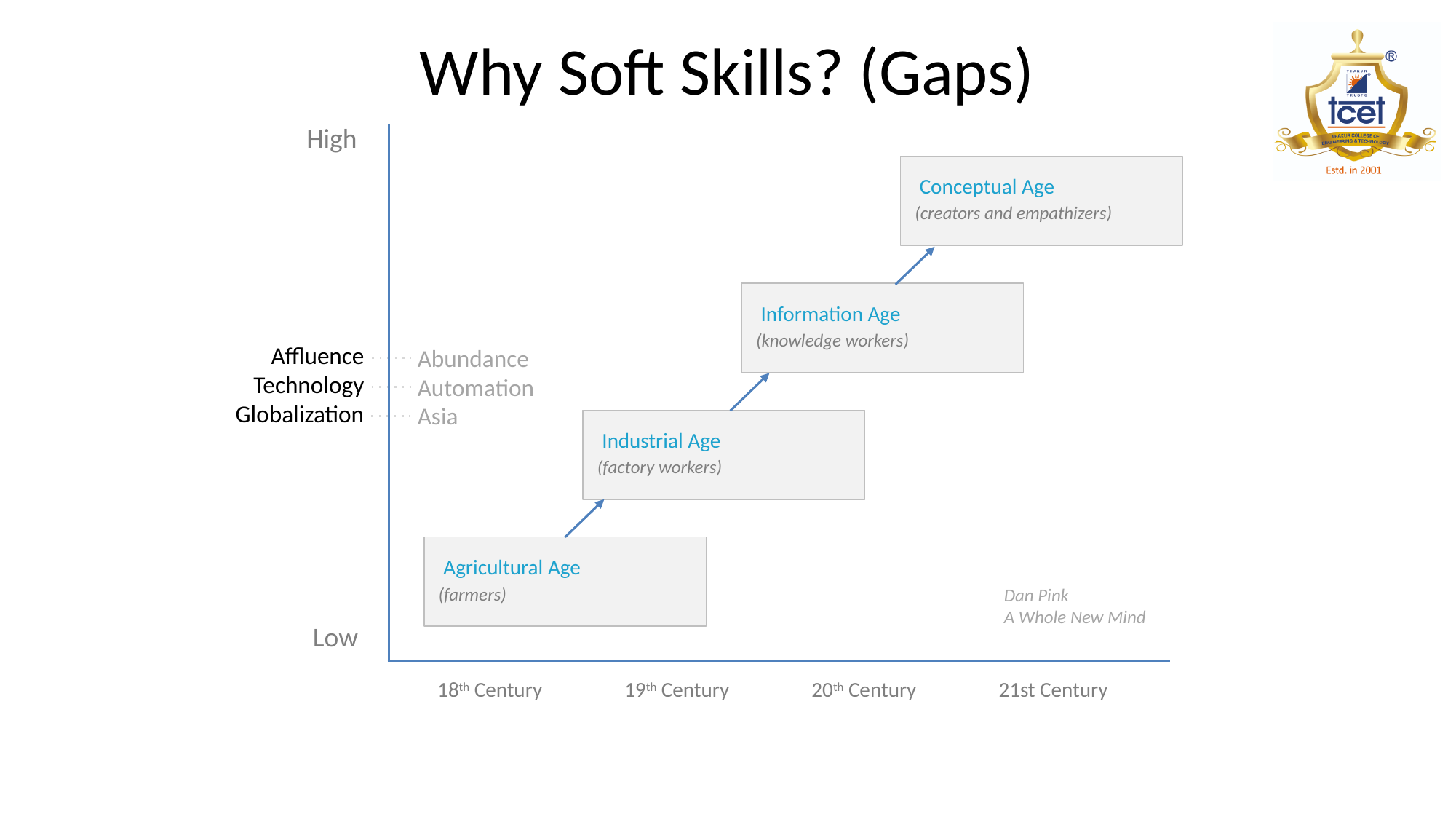

# Why Soft Skills? (Gaps)
High

Conceptual Age
(creators and empathizers)

Information Age
(knowledge workers)
Affluence
Technology
Globalization
Abundance
Automation
Asia

Industrial Age
(factory workers)

Agricultural Age
(farmers)
Dan Pink
A Whole New Mind
Low
20th Century
21st Century
19th Century
18th Century